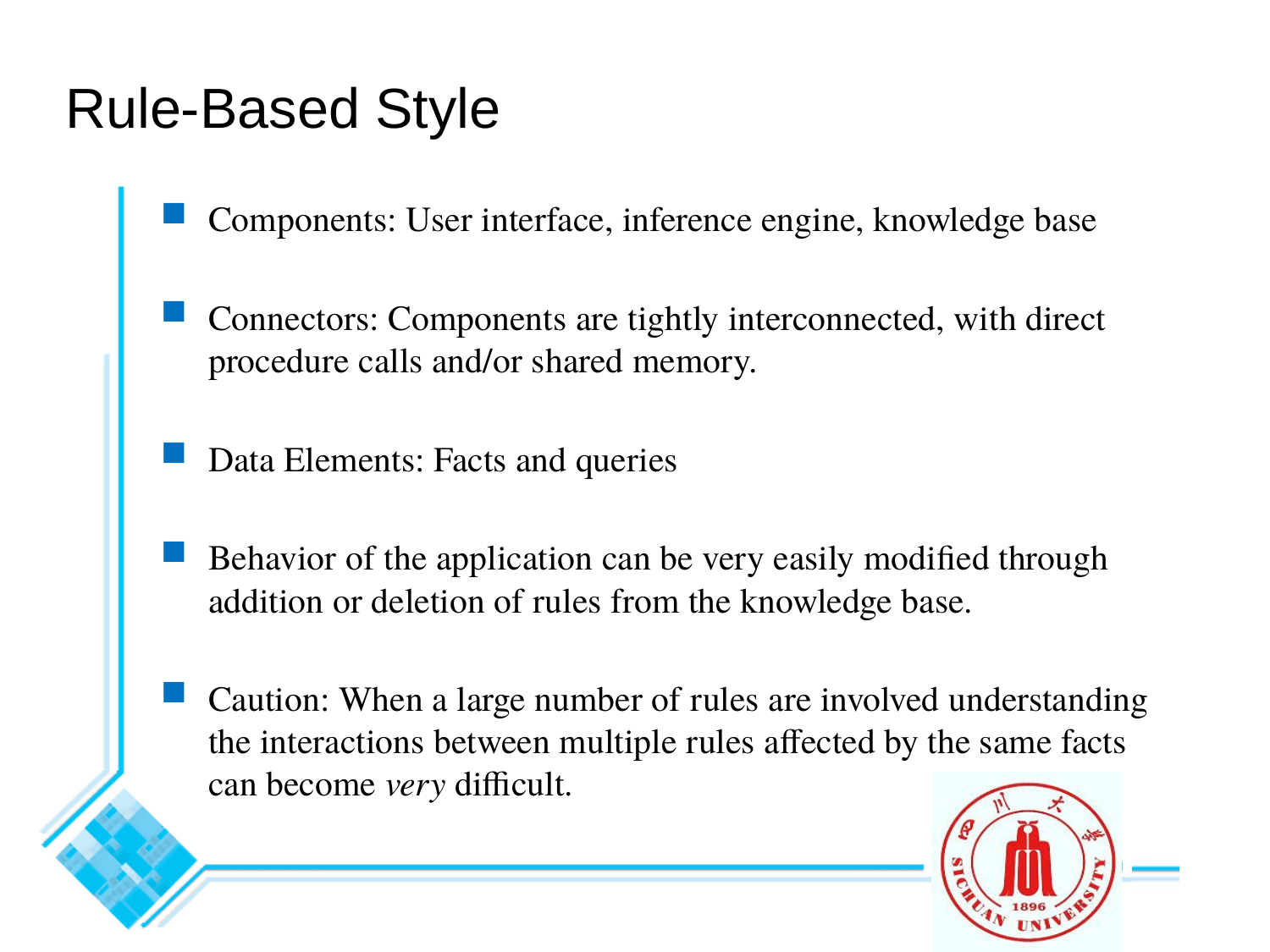

Components: User interface, inference engine, knowledge base

Connectors: Components are tightly interconnected, with direct procedure calls and/or shared memory.

Data Elements: Facts and queries

Behavior of the application can be very easily modified through addition or deletion of rules from the knowledge base.

Caution: When a large number of rules are involved understanding the interactions between multiple rules affected by the same facts can become very difficult.
Rule-Based Style